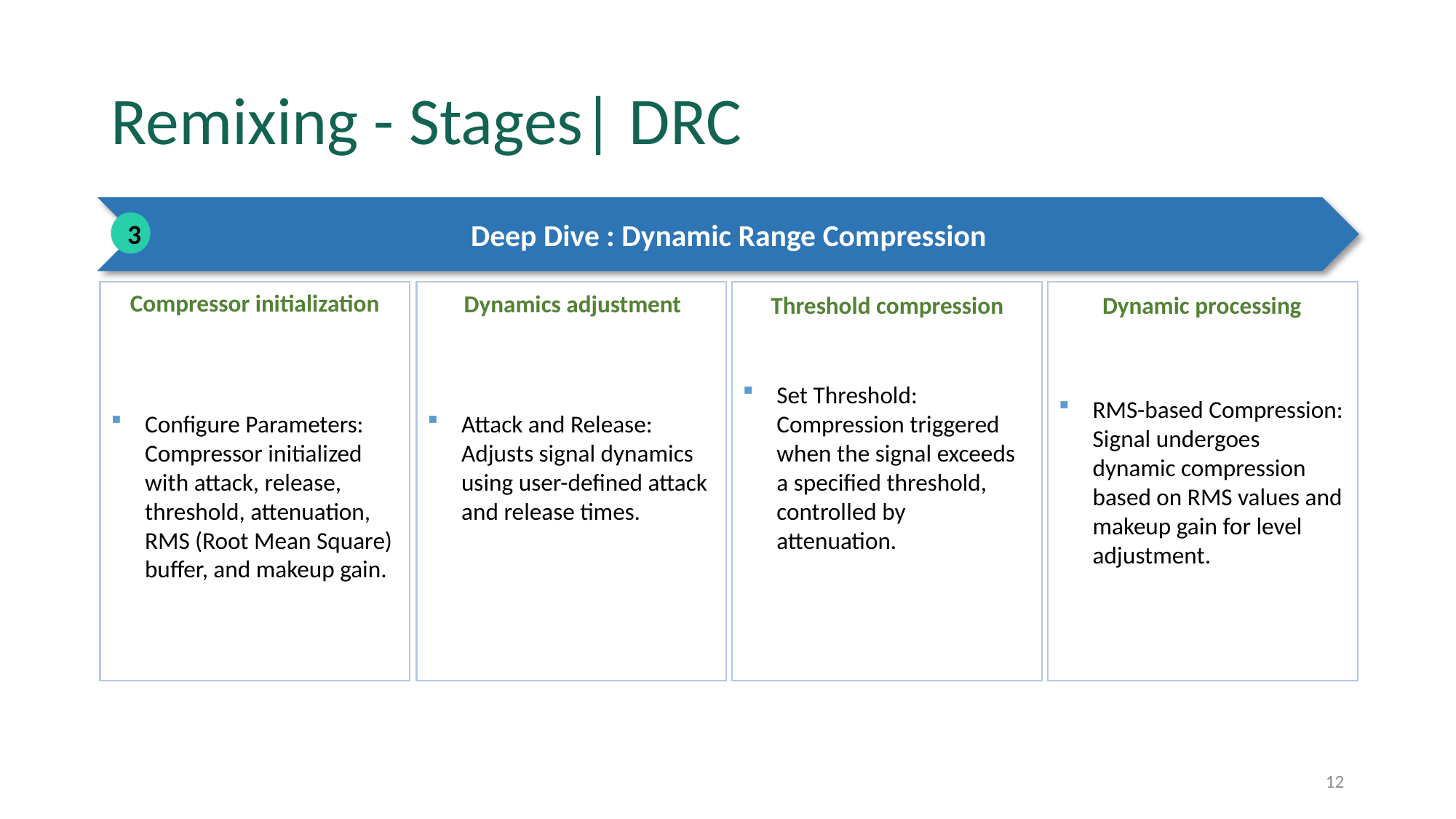

# Remixing - Stages| DRC
Deep Dive : Dynamic Range Compression
3
Compressor initialization

Attack and Release: Adjusts signal dynamics using user-defined attack and release times.

RMS-based Compression: Signal undergoes dynamic compression based on RMS values and makeup gain for level adjustment.

Configure Parameters: Compressor initialized with attack, release, threshold, attenuation, RMS (Root Mean Square) buffer, and makeup gain.

Set Threshold: Compression triggered when the signal exceeds a specified threshold, controlled by attenuation.

Dynamics adjustment
Threshold compression
Dynamic processing
12